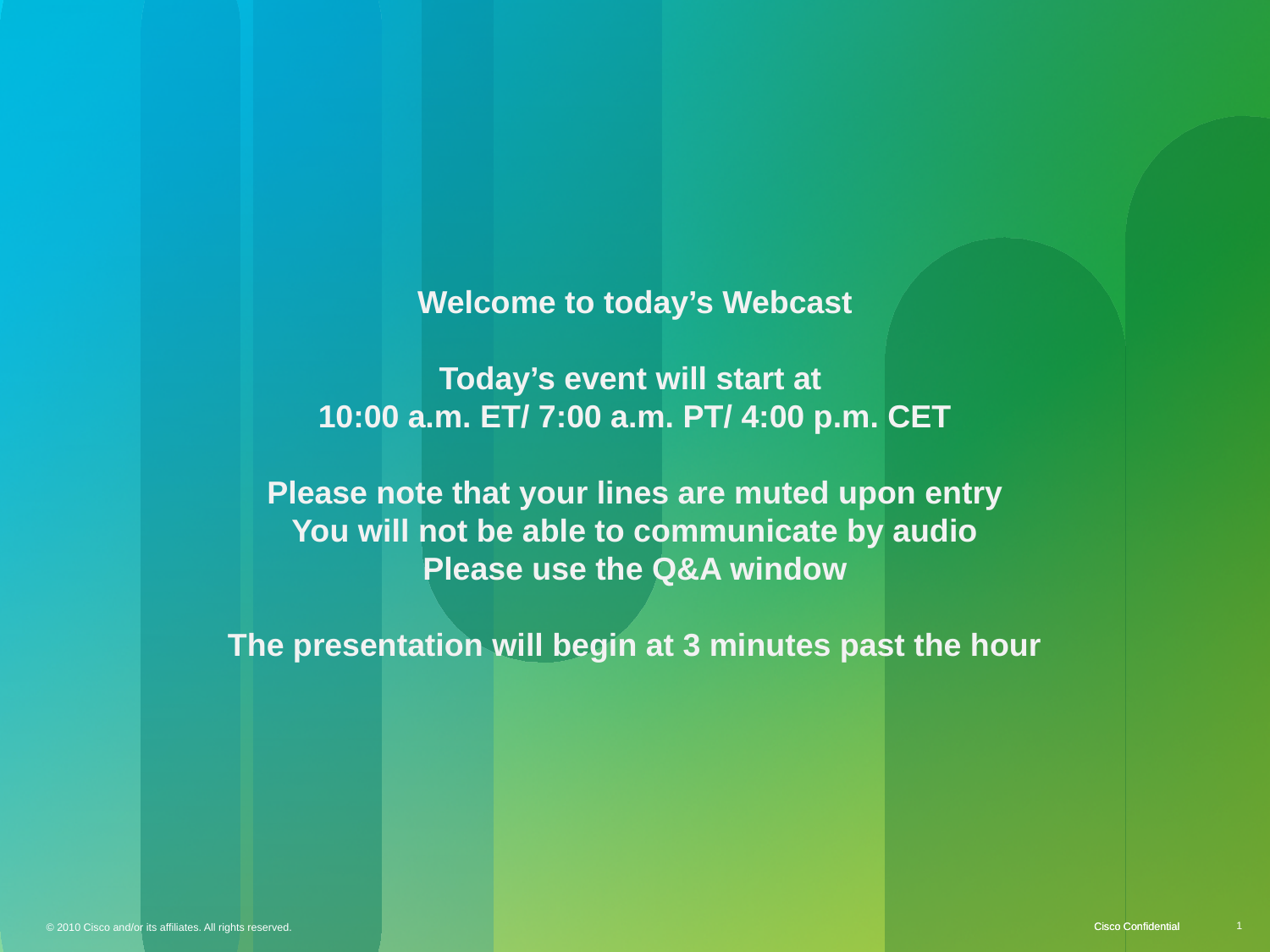

Welcome to today’s Webcast

Today’s event will start at
10:00 a.m. ET/ 7:00 a.m. PT/ 4:00 p.m. CET

Please note that your lines are muted upon entry
You will not be able to communicate by audio
Please use the Q&A window

The presentation will begin at 3 minutes past the hour